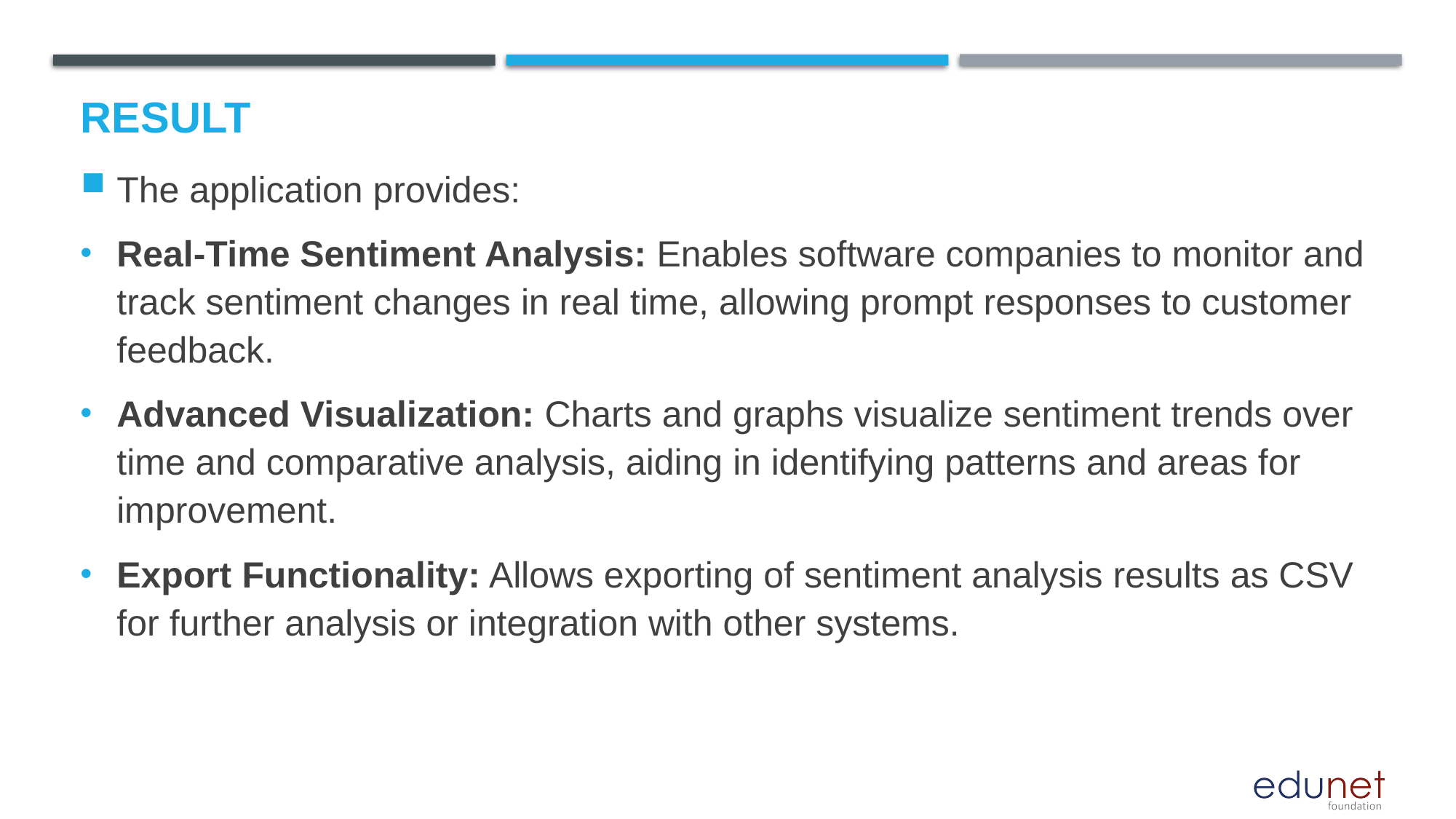

# Result
The application provides:
Real-Time Sentiment Analysis: Enables software companies to monitor and track sentiment changes in real time, allowing prompt responses to customer feedback.
Advanced Visualization: Charts and graphs visualize sentiment trends over time and comparative analysis, aiding in identifying patterns and areas for improvement.
Export Functionality: Allows exporting of sentiment analysis results as CSV for further analysis or integration with other systems.